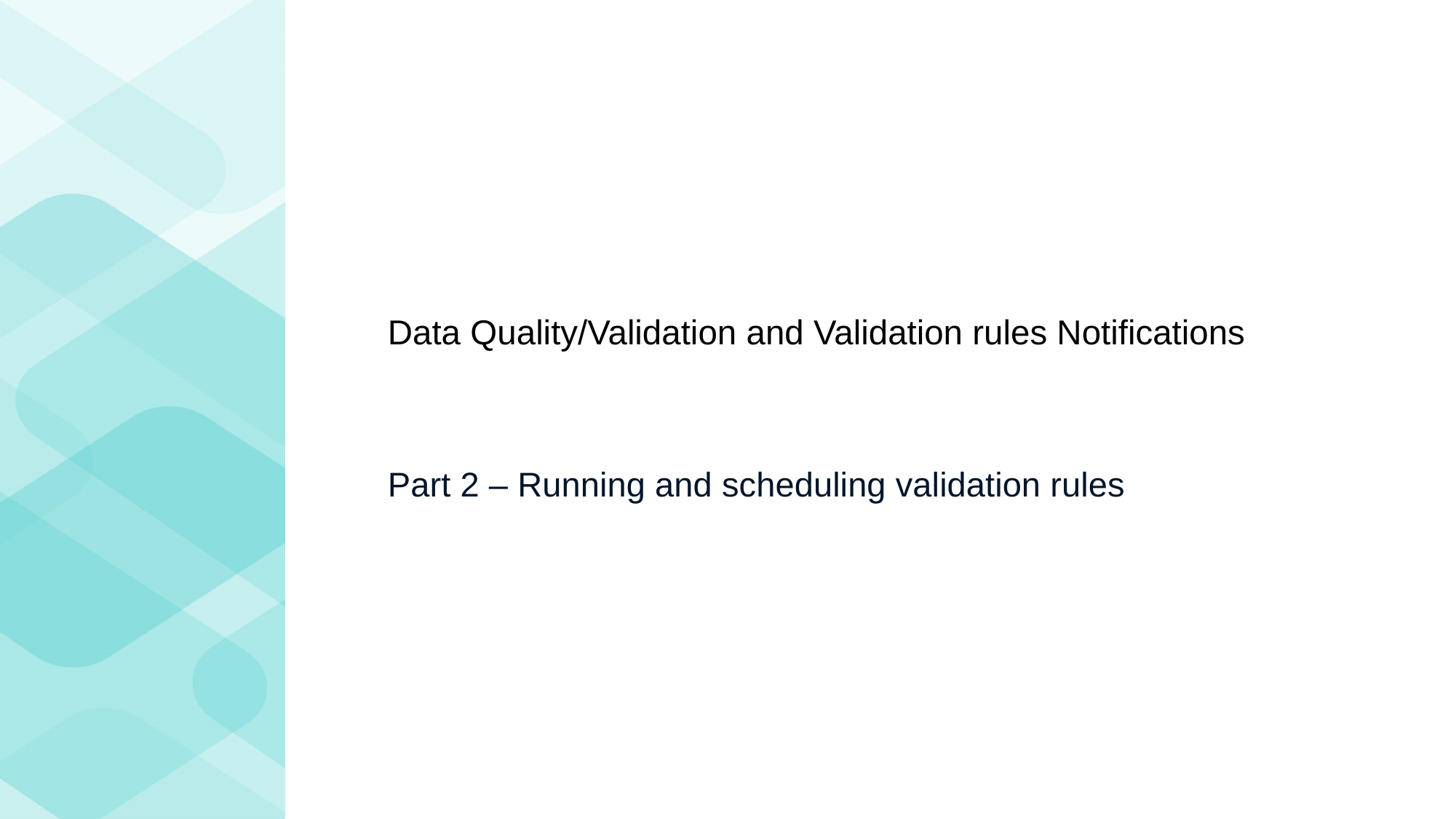

# Data Quality/Validation and Validation rules Notifications
Part 2 – Running and scheduling validation rules